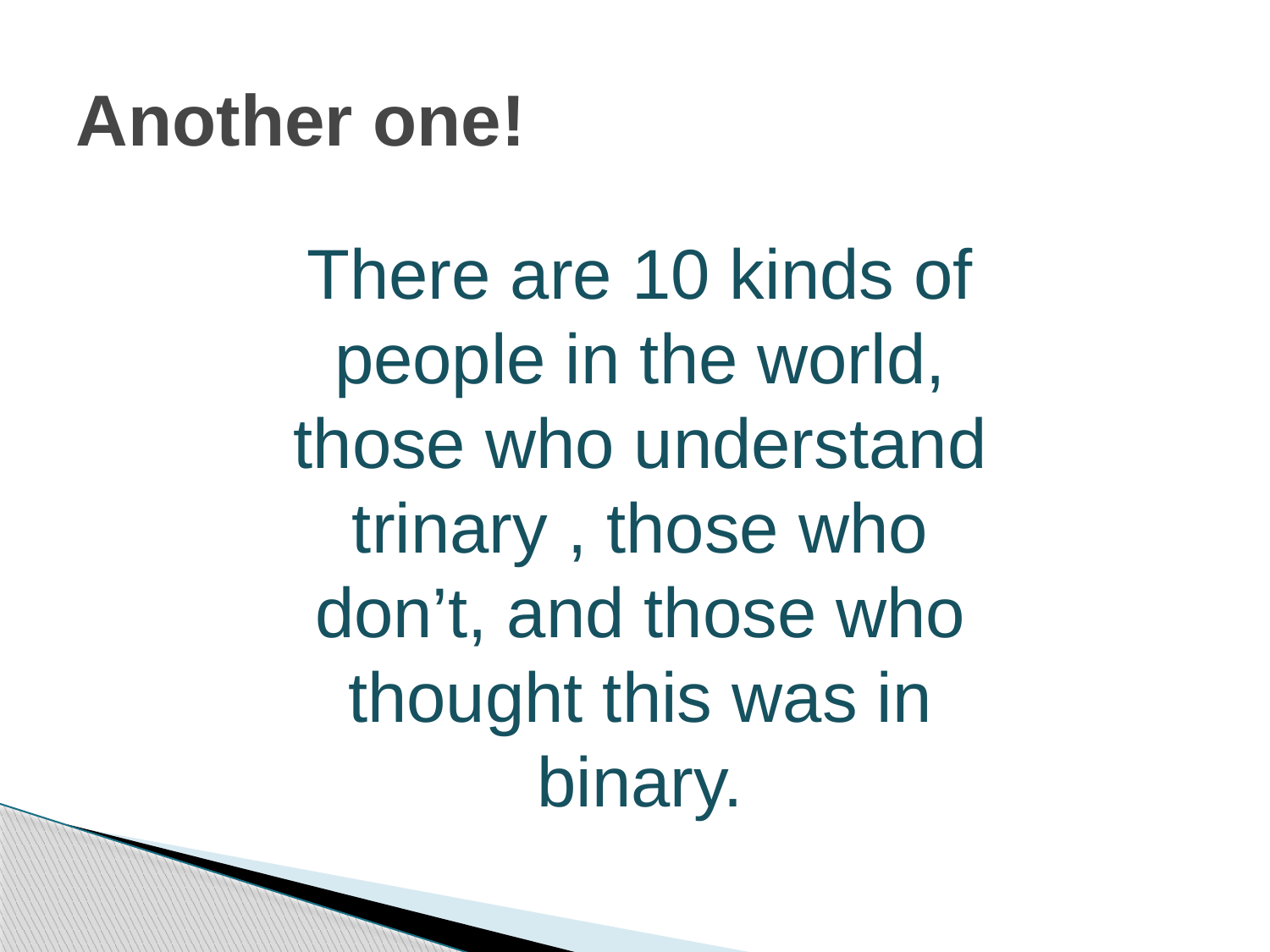

# Another one!
There are 10 kinds of people in the world, those who understand trinary , those who don’t, and those who thought this was in binary.